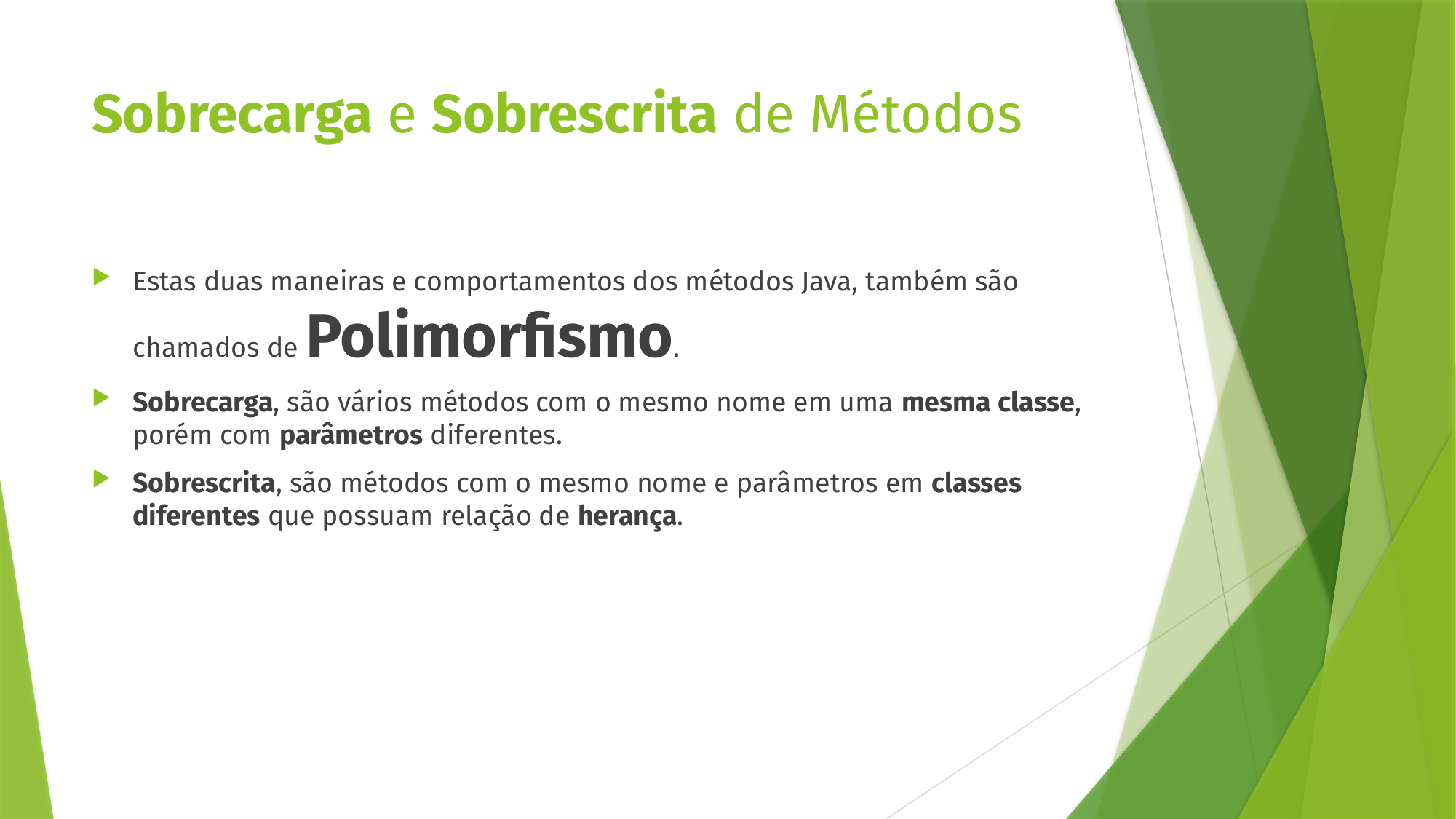

# Sobrecarga e Sobrescrita de Métodos
Estas duas maneiras e comportamentos dos métodos Java, também são chamados de Polimorfismo.
Sobrecarga, são vários métodos com o mesmo nome em uma mesma classe, porém com parâmetros diferentes.
Sobrescrita, são métodos com o mesmo nome e parâmetros em classes diferentes que possuam relação de herança.